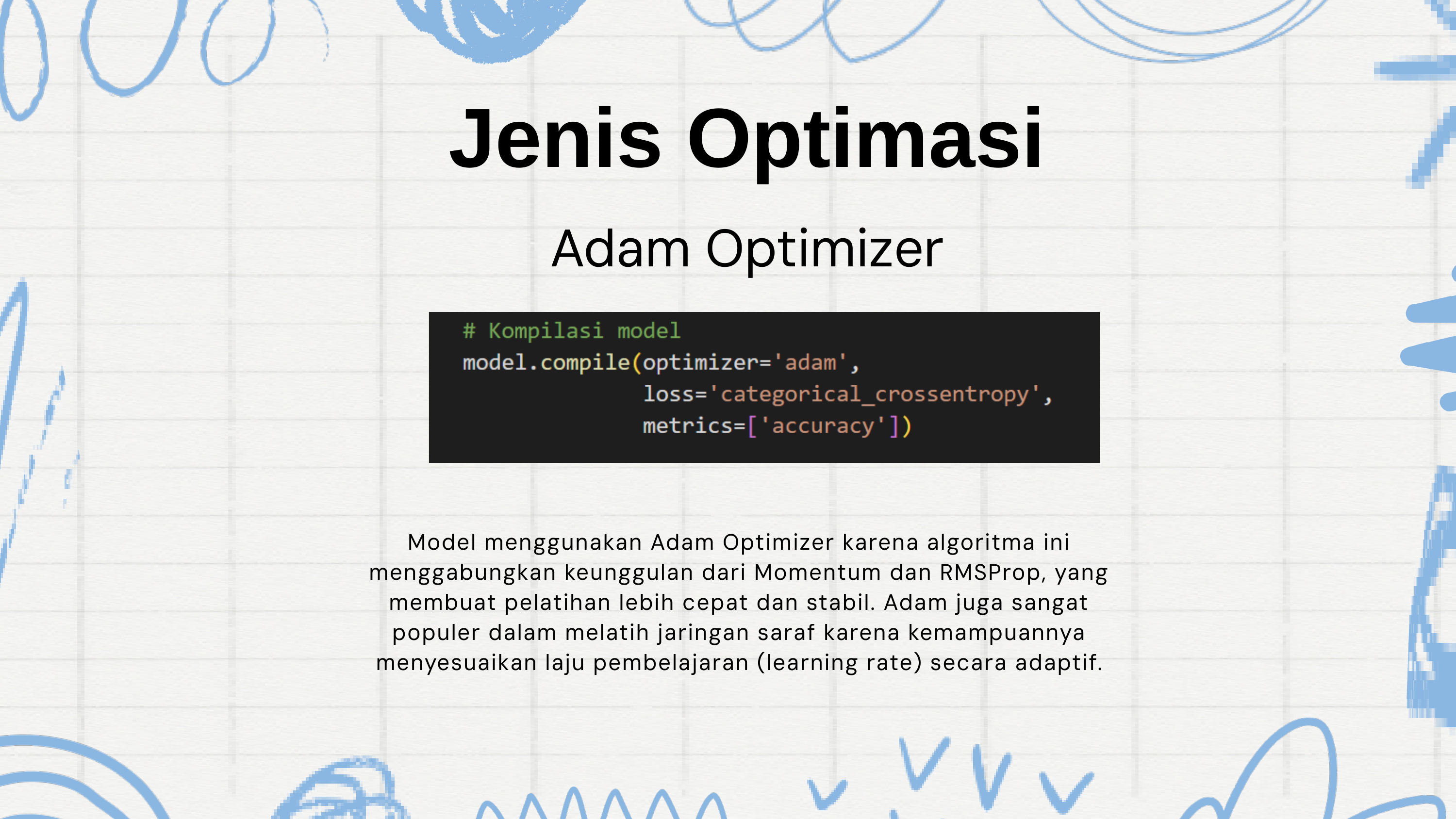

Jenis Optimasi

Adam Optimizer

Model menggunakan Adam Optimizer karena algoritma ini menggabungkan keunggulan dari Momentum dan RMSProp, yang membuat pelatihan lebih cepat dan stabil. Adam juga sangat populer dalam melatih jaringan saraf karena kemampuannya menyesuaikan laju pembelajaran (learning rate) secara adaptif.